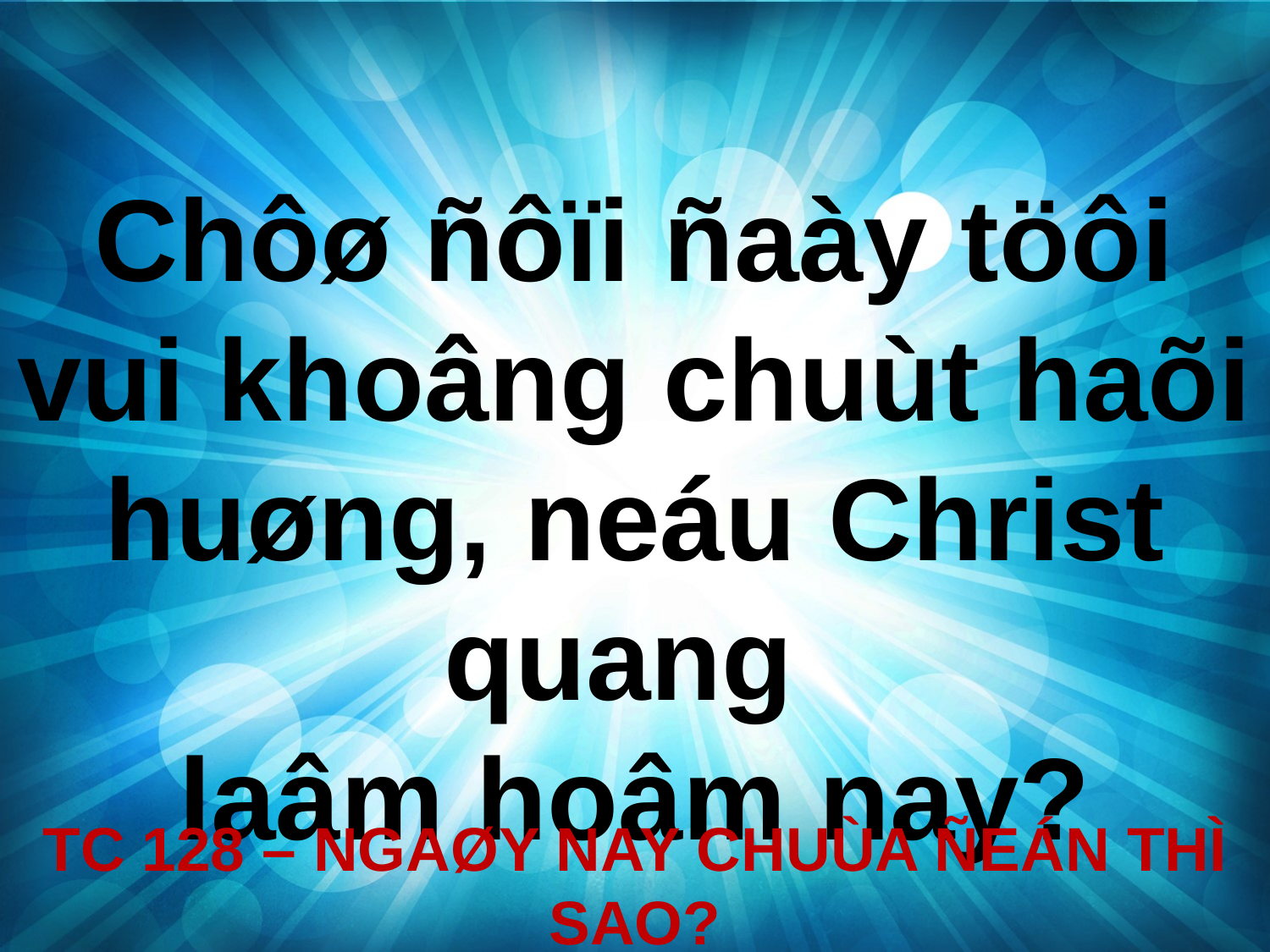

Chôø ñôïi ñaày töôi vui khoâng chuùt haõi huøng, neáu Christ quang
laâm hoâm nay?
TC 128 – NGAØY NAY CHUÙA ÑEÁN THÌ SAO?